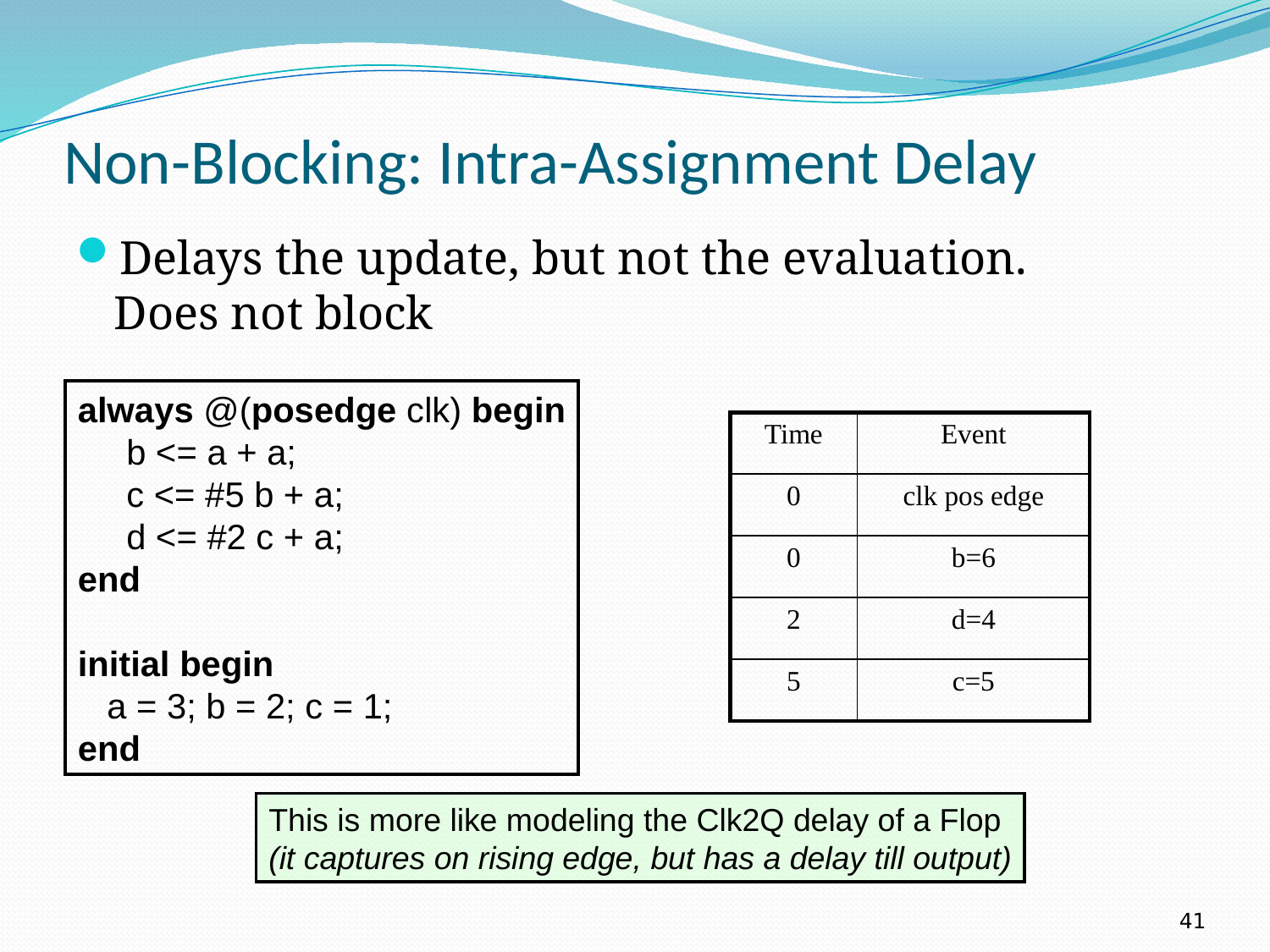

# Non-Blocking: Intra-Assignment Delay
Delays the update, but not the evaluation.  Does not block
always @(posedge clk) begin
     b <= a + a;
     c <= #5 b + a;
     d <= #2 c + a;
end
initial begin
   a = 3; b = 2; c = 1;
end
| Time | Event |
| --- | --- |
| 0 | clk pos edge |
| 0 | b=6 |
| 2 | d=4 |
| 5 | c=5 |
This is more like modeling the Clk2Q delay of a Flop
(it captures on rising edge, but has a delay till output)
41